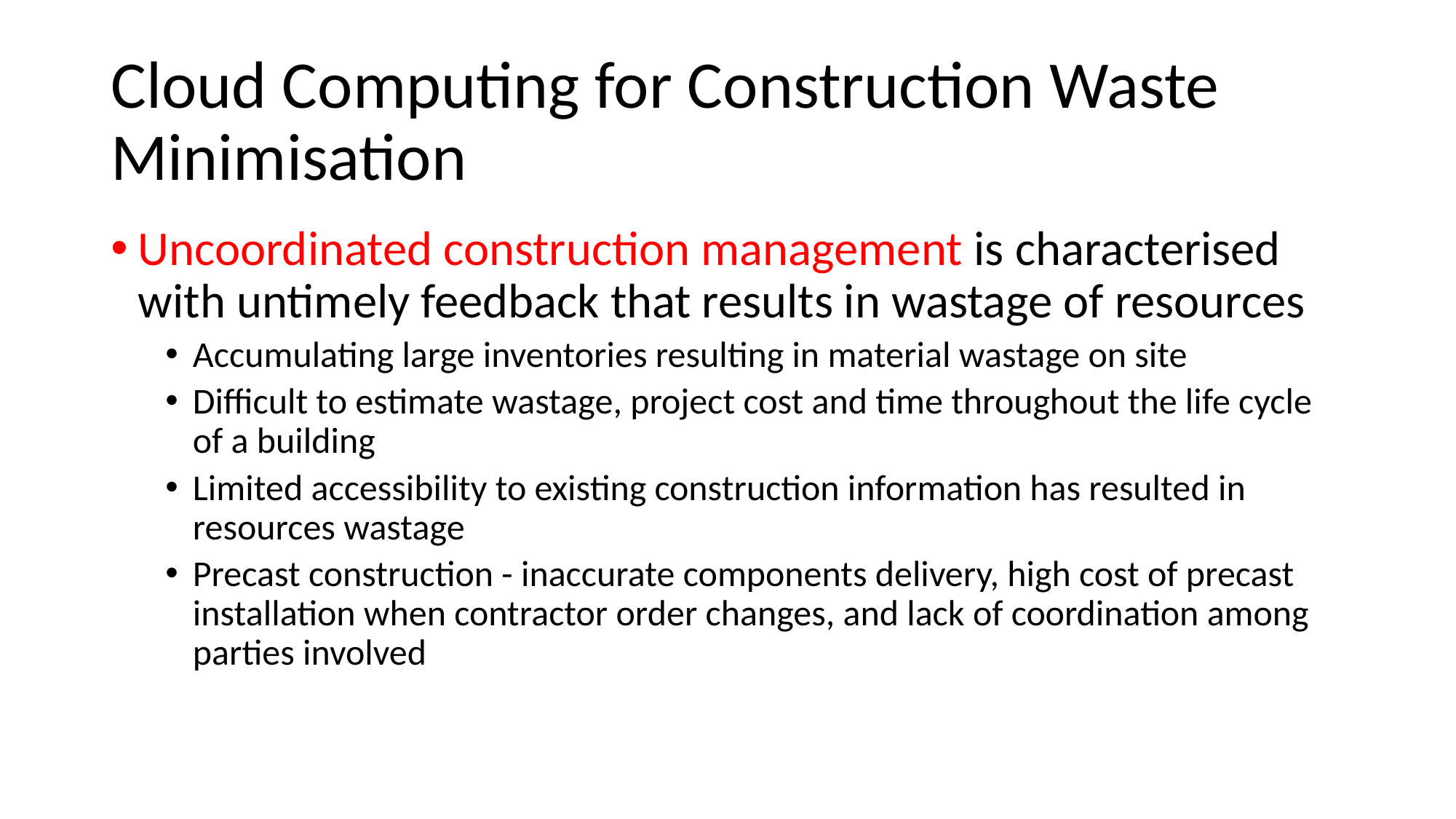

# Cloud Computing for Construction Waste Minimisation
Uncoordinated construction management is characterised with untimely feedback that results in wastage of resources
Accumulating large inventories resulting in material wastage on site
Difficult to estimate wastage, project cost and time throughout the life cycle of a building
Limited accessibility to existing construction information has resulted in resources wastage
Precast construction - inaccurate components delivery, high cost of precast installation when contractor order changes, and lack of coordination among parties involved